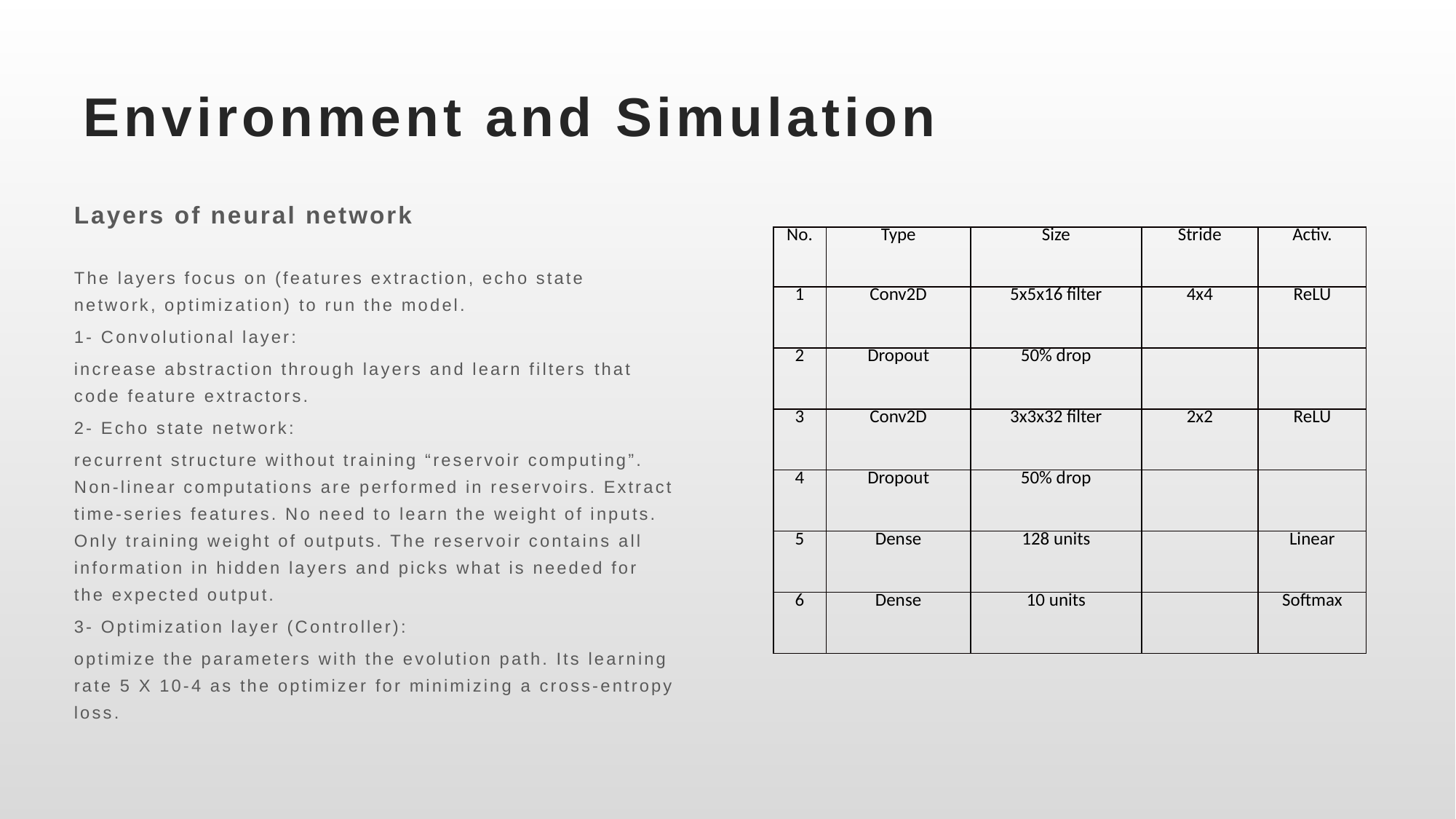

# Environment and Simulation
Layers of neural network

The layers focus on (features extraction, echo state network, optimization) to run the model.
1- Convolutional layer:
increase abstraction through layers and learn filters that code feature extractors.
2- Echo state network:
recurrent structure without training “reservoir computing”. Non-linear computations are performed in reservoirs. Extract time-series features. No need to learn the weight of inputs. Only training weight of outputs. The reservoir contains all information in hidden layers and picks what is needed for the expected output.
3- Optimization layer (Controller):
optimize the parameters with the evolution path. Its learning rate 5 X 10-4 as the optimizer for minimizing a cross-entropy loss.

| No. | Type | Size | Stride | Activ. |
| --- | --- | --- | --- | --- |
| 1 | Conv2D | 5x5x16 filter | 4x4 | ReLU |
| 2 | Dropout | 50% drop |  |  |
| 3 | Conv2D | 3x3x32 filter | 2x2 | ReLU |
| 4 | Dropout | 50% drop |  |  |
| 5 | Dense | 128 units |  | Linear |
| 6 | Dense | 10 units |  | Softmax |